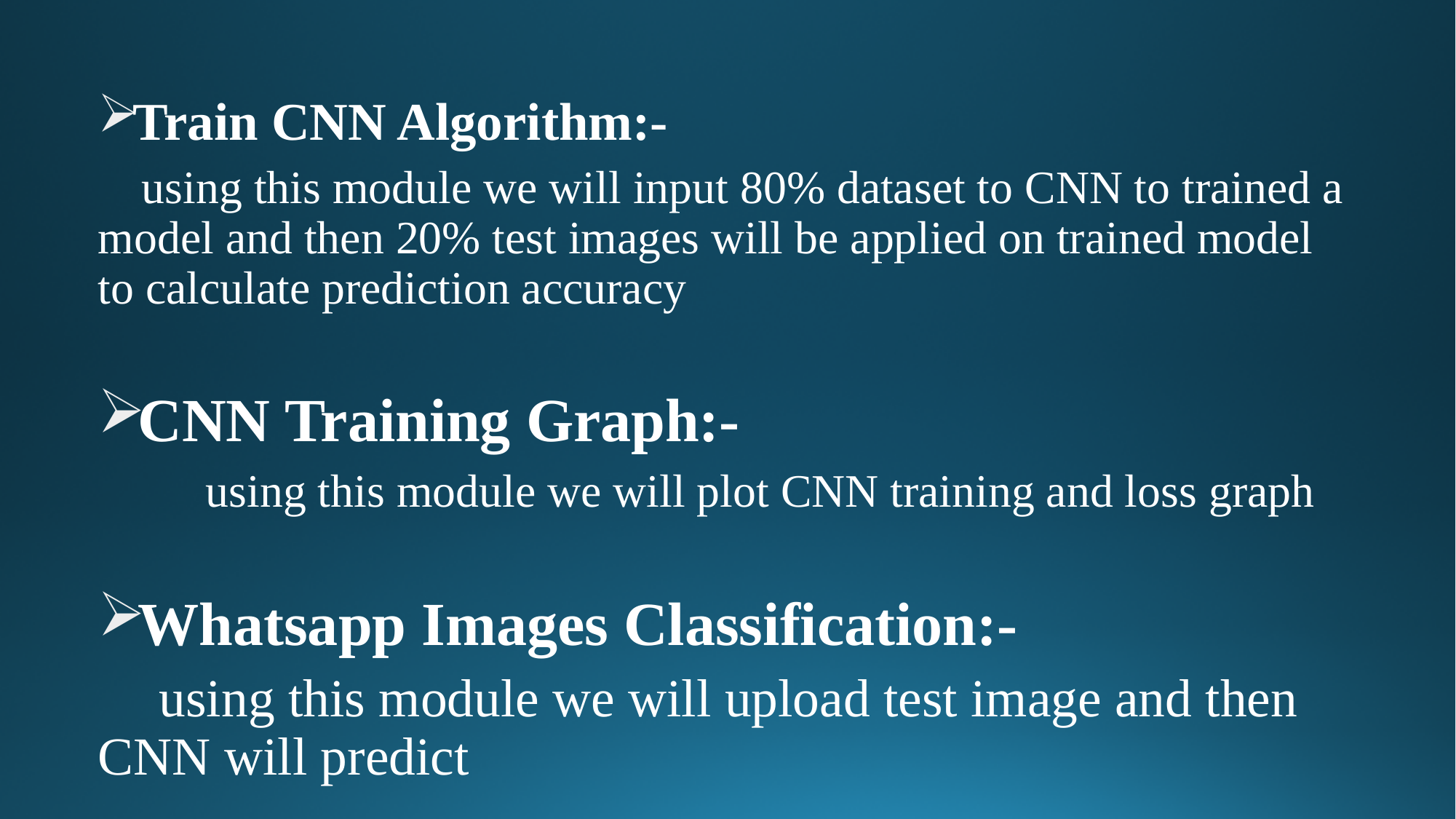

Train CNN Algorithm:-
     using this module we will input 80% dataset to CNN to trained a model and then 20% test images will be applied on trained model to calculate prediction accuracy

CNN Training Graph:-
            using this module we will plot CNN training and loss graph

Whatsapp Images Classification:-
       using this module we will upload test image and then CNN will predict